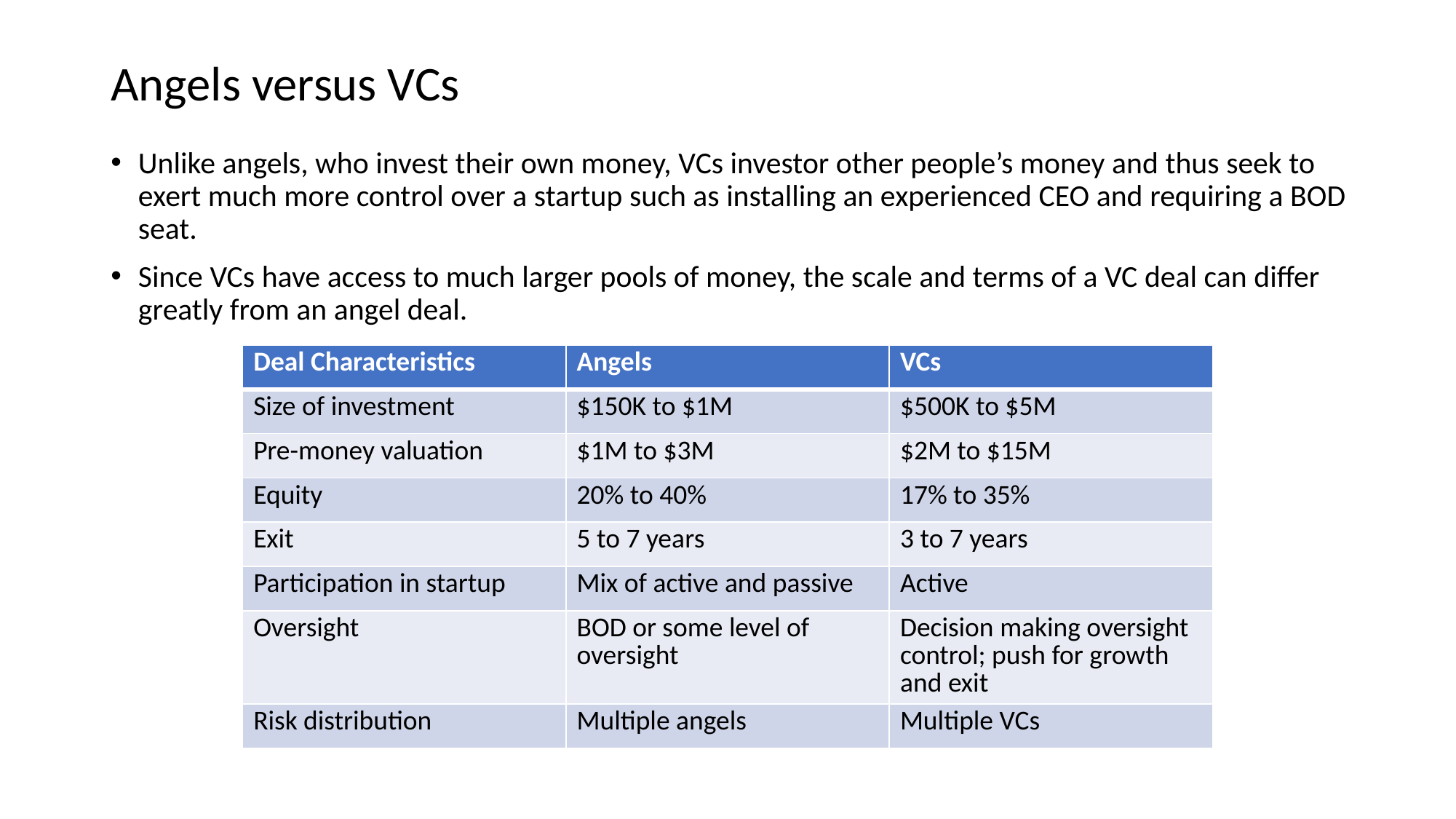

# Angels versus VCs
Unlike angels, who invest their own money, VCs investor other people’s money and thus seek to exert much more control over a startup such as installing an experienced CEO and requiring a BOD seat.
Since VCs have access to much larger pools of money, the scale and terms of a VC deal can differ greatly from an angel deal.

| Deal Characteristics | Angels | VCs |
| --- | --- | --- |
| Size of investment | $150K to $1M | $500K to $5M |
| Pre-money valuation | $1M to $3M | $2M to $15M |
| Equity | 20% to 40% | 17% to 35% |
| Exit | 5 to 7 years | 3 to 7 years |
| Participation in startup | Mix of active and passive | Active |
| Oversight | BOD or some level of oversight | Decision making oversight control; push for growth and exit |
| Risk distribution | Multiple angels | Multiple VCs |